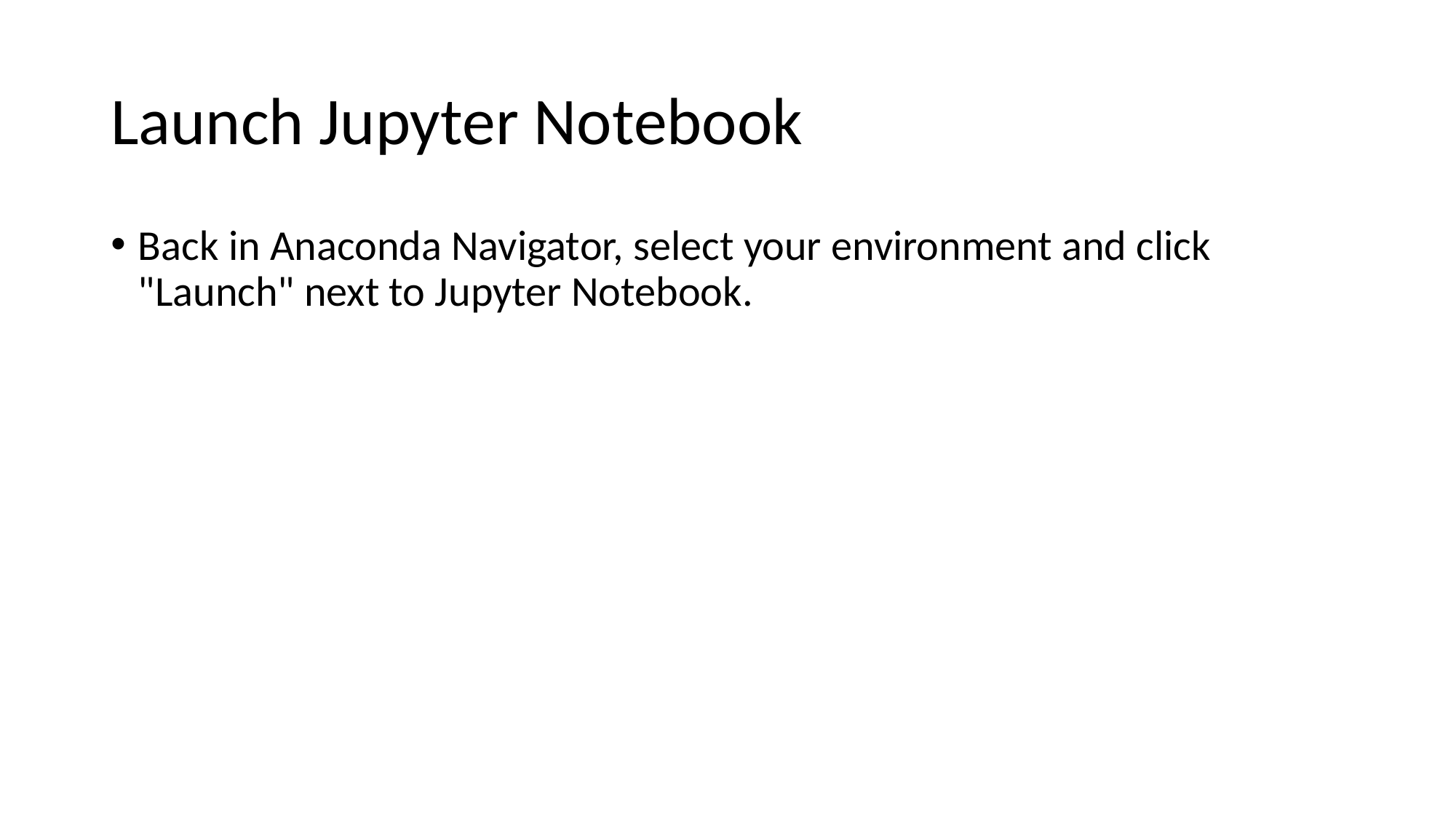

# Launch Jupyter Notebook
Back in Anaconda Navigator, select your environment and click "Launch" next to Jupyter Notebook.